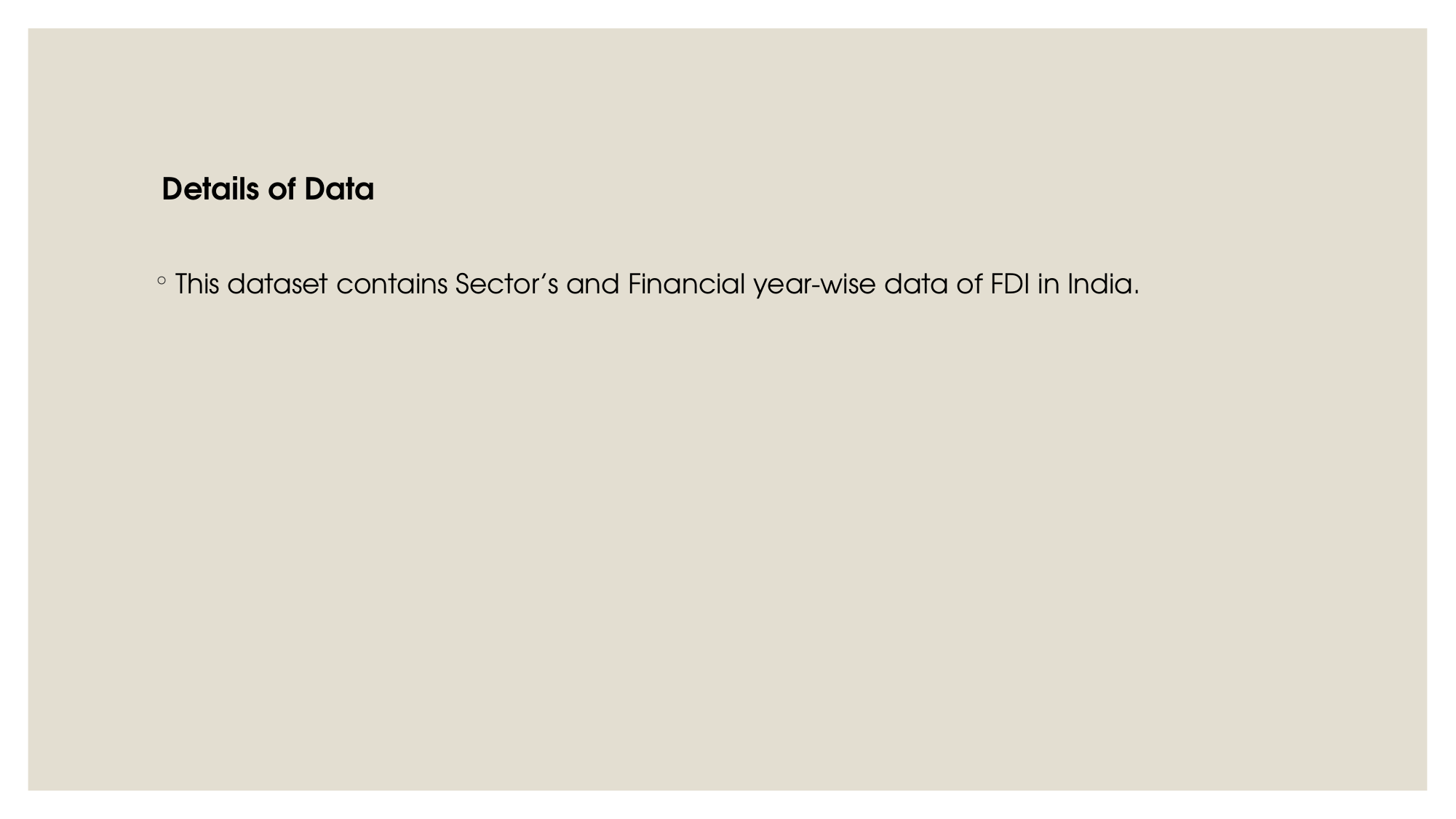

Details of Data

This dataset contains Sector’s and Financial year-wise data of FDI in India.